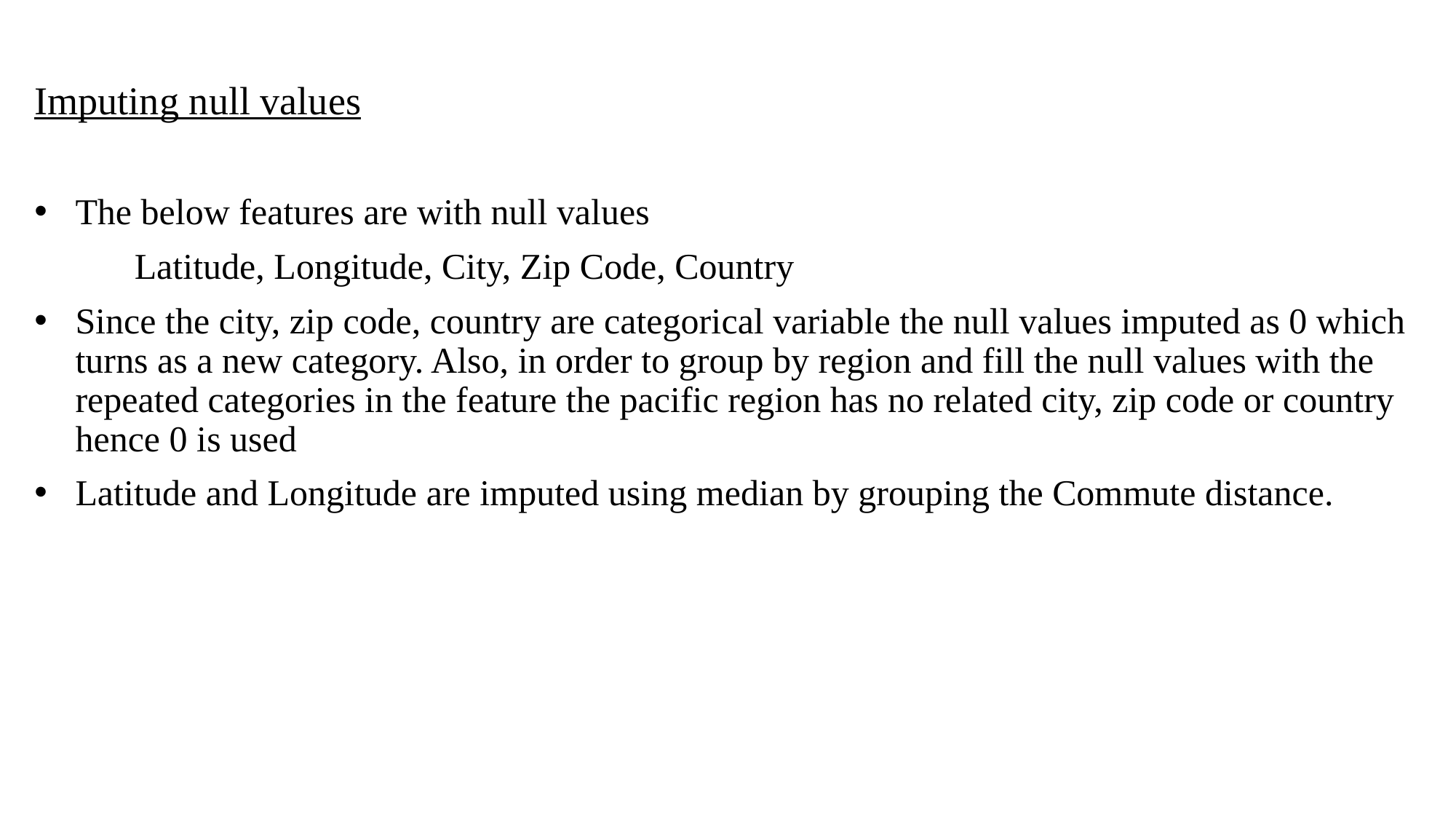

Imputing null values

The below features are with null values
           Latitude, Longitude, City, Zip Code, Country
Since the city, zip code, country are categorical variable the null values imputed as 0 which turns as a new category. Also, in order to group by region and fill the null values with the repeated categories in the feature the pacific region has no related city, zip code or country hence 0 is used
Latitude and Longitude are imputed using median by grouping the Commute distance.